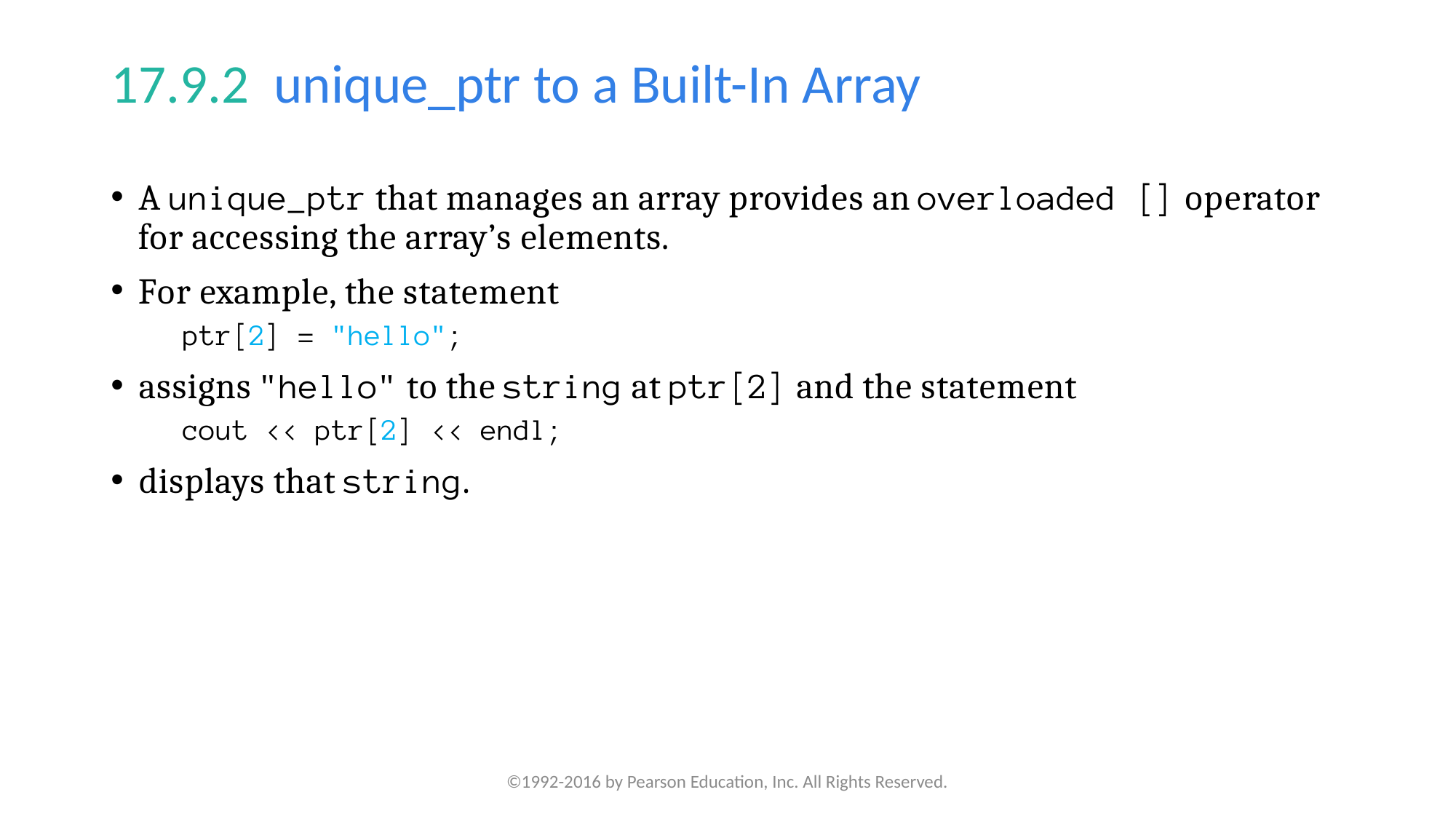

# 17.9.2  unique_ptr to a Built-In Array
A unique_ptr that manages an array provides an overloaded [] operator for accessing the array’s elements.
For example, the statement
ptr[2] = "hello";
assigns "hello" to the string at ptr[2] and the statement
cout << ptr[2] << endl;
displays that string.
©1992-2016 by Pearson Education, Inc. All Rights Reserved.